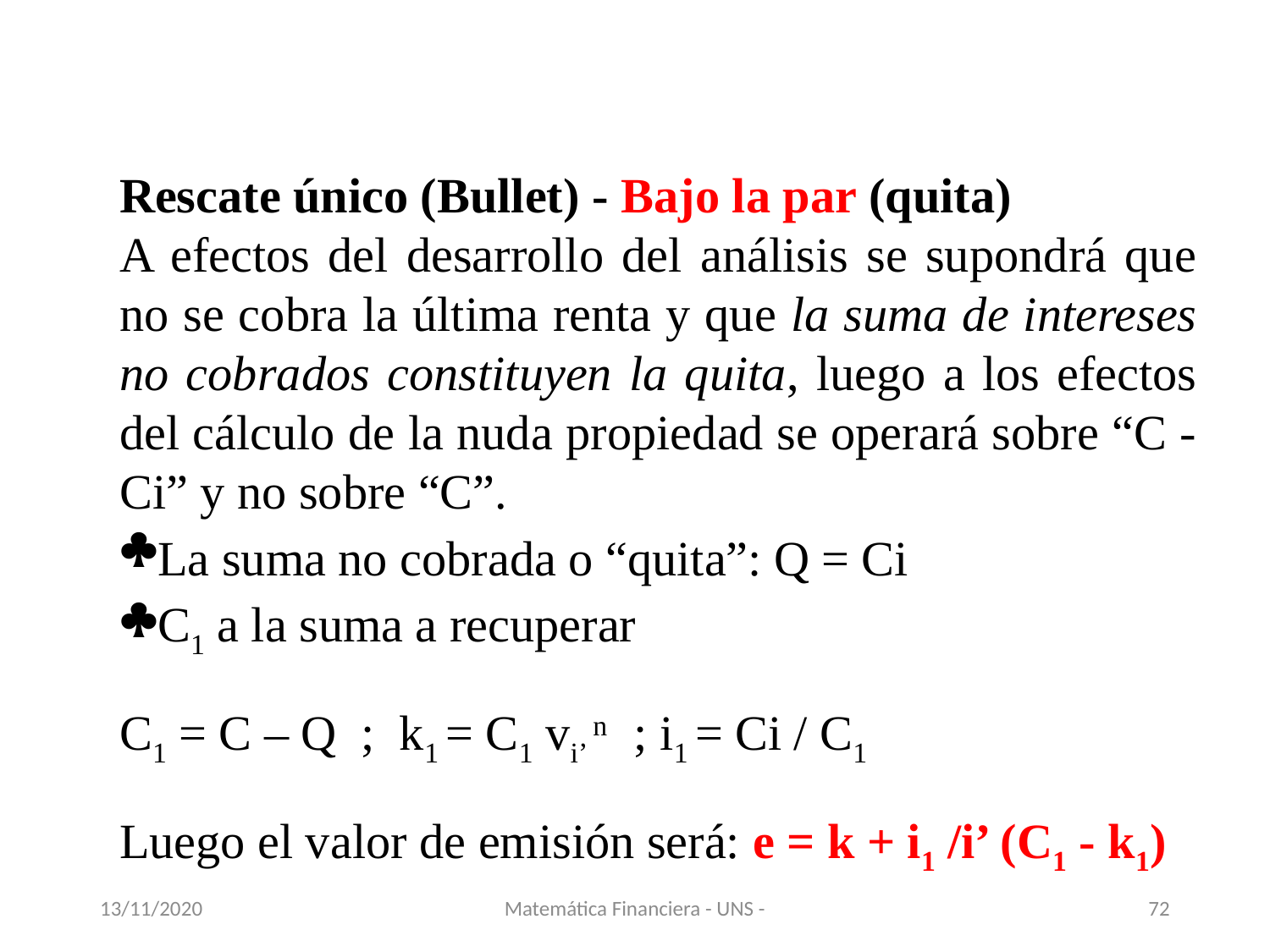

Rescate único (Bullet) - Bajo la par (quita)
A efectos del desarrollo del análisis se supondrá que no se cobra la última renta y que la suma de intereses no cobrados constituyen la quita, luego a los efectos del cálculo de la nuda propiedad se operará sobre “C - Ci” y no sobre “C”.
La suma no cobrada o “quita”: Q = Ci
C1 a la suma a recuperar
C1 = C – Q  ;  k1 = C1 vi’ n   ; i1 = Ci / C1
Luego el valor de emisión será: e = k + i1 /i’ (C1 - k1)
13/11/2020
Matemática Financiera - UNS -
72